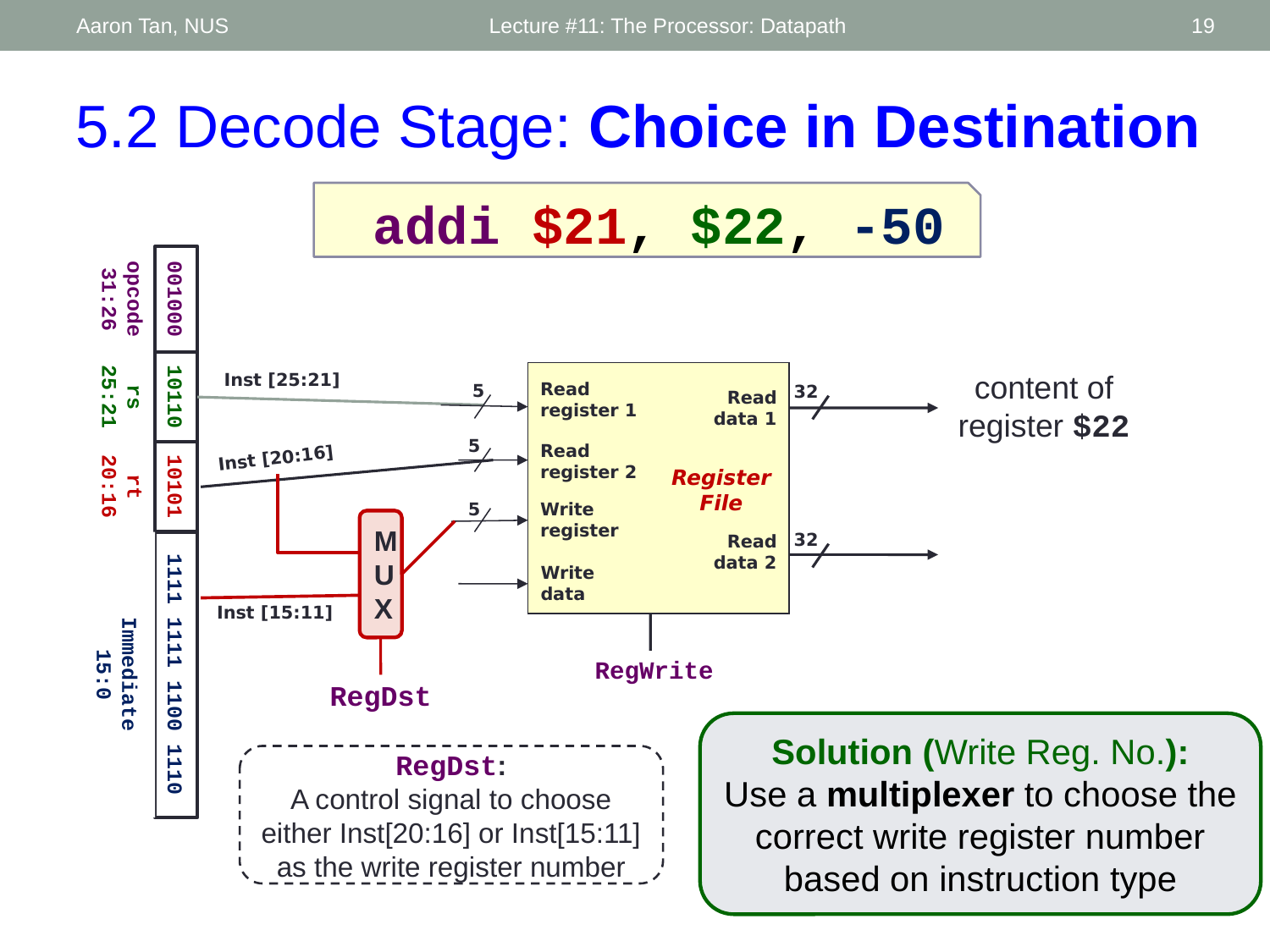

Aaron Tan, NUS
Lecture #11: The Processor: Datapath
19
5.2 Decode Stage: Choice in Destination
 addi $21, $22, -50
opcode
31:26
rs
25:21
rt
20:16
001000
10110
10101
1111 1111 1100 1110
Immediate
15:0
Inst [25:21]

Read
register 1
5
32

32

Read
data 1

5
Read
register 2

Register
File

5
Write
register

Read
data 2
Write
data

RegWrite
content of register $22
Inst [20:16]
MUX
Inst [15:11]

RegDst
Solution (Write Reg. No.):
Use a multiplexer to choose the correct write register number based on instruction type
RegDst:
A control signal to choose either Inst[20:16] or Inst[15:11] as the write register number